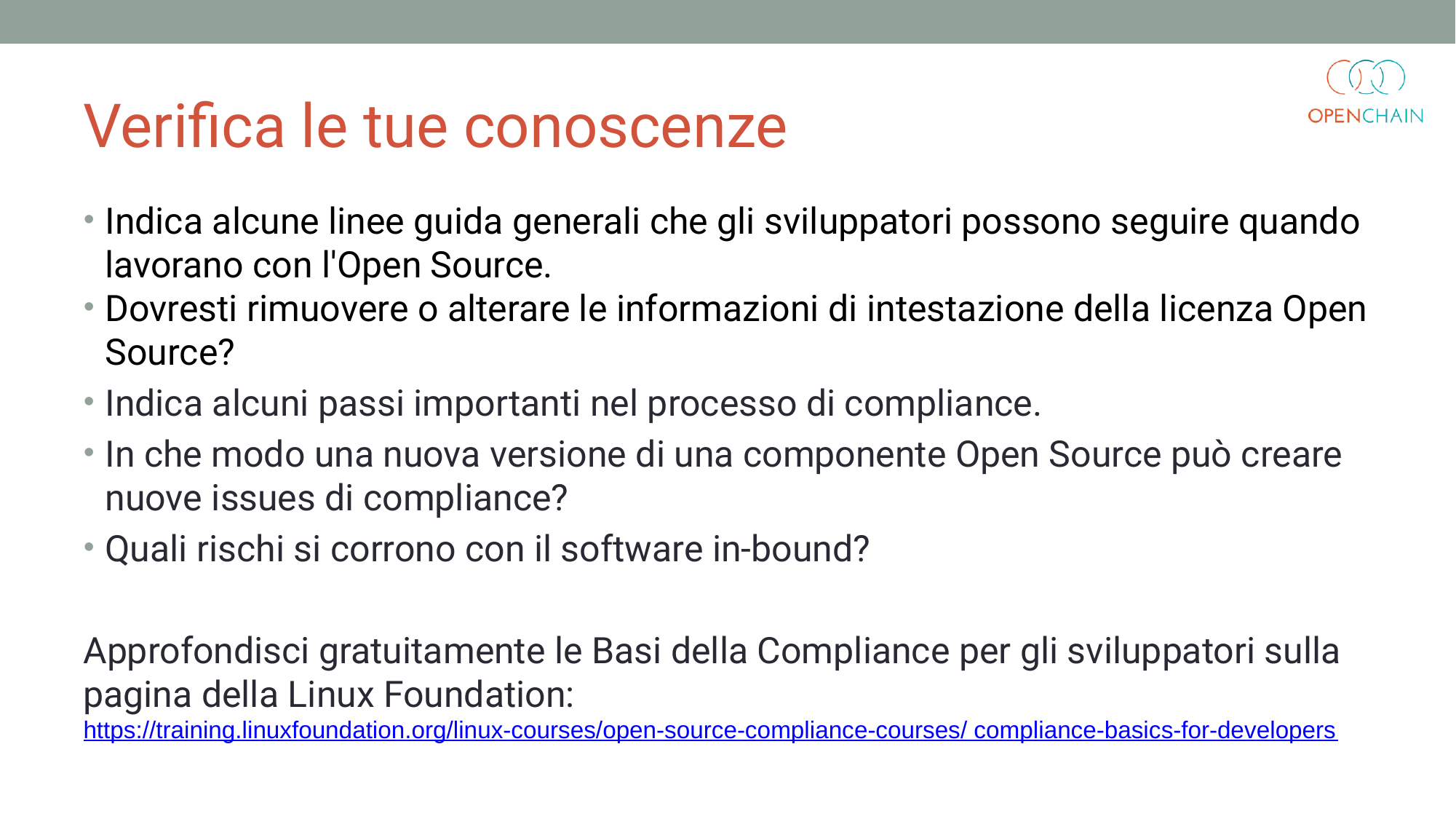

Verifica le tue conoscenze
Indica alcune linee guida generali che gli sviluppatori possono seguire quando lavorano con l'Open Source.
Dovresti rimuovere o alterare le informazioni di intestazione della licenza Open Source?
Indica alcuni passi importanti nel processo di compliance.
In che modo una nuova versione di una componente Open Source può creare nuove issues di compliance?
Quali rischi si corrono con il software in-bound?

Approfondisci gratuitamente le Basi della Compliance per gli sviluppatori sulla pagina della Linux Foundation: 
https://training.linuxfoundation.org/linux-courses/open-source-compliance-courses/ compliance-basics-for-developers